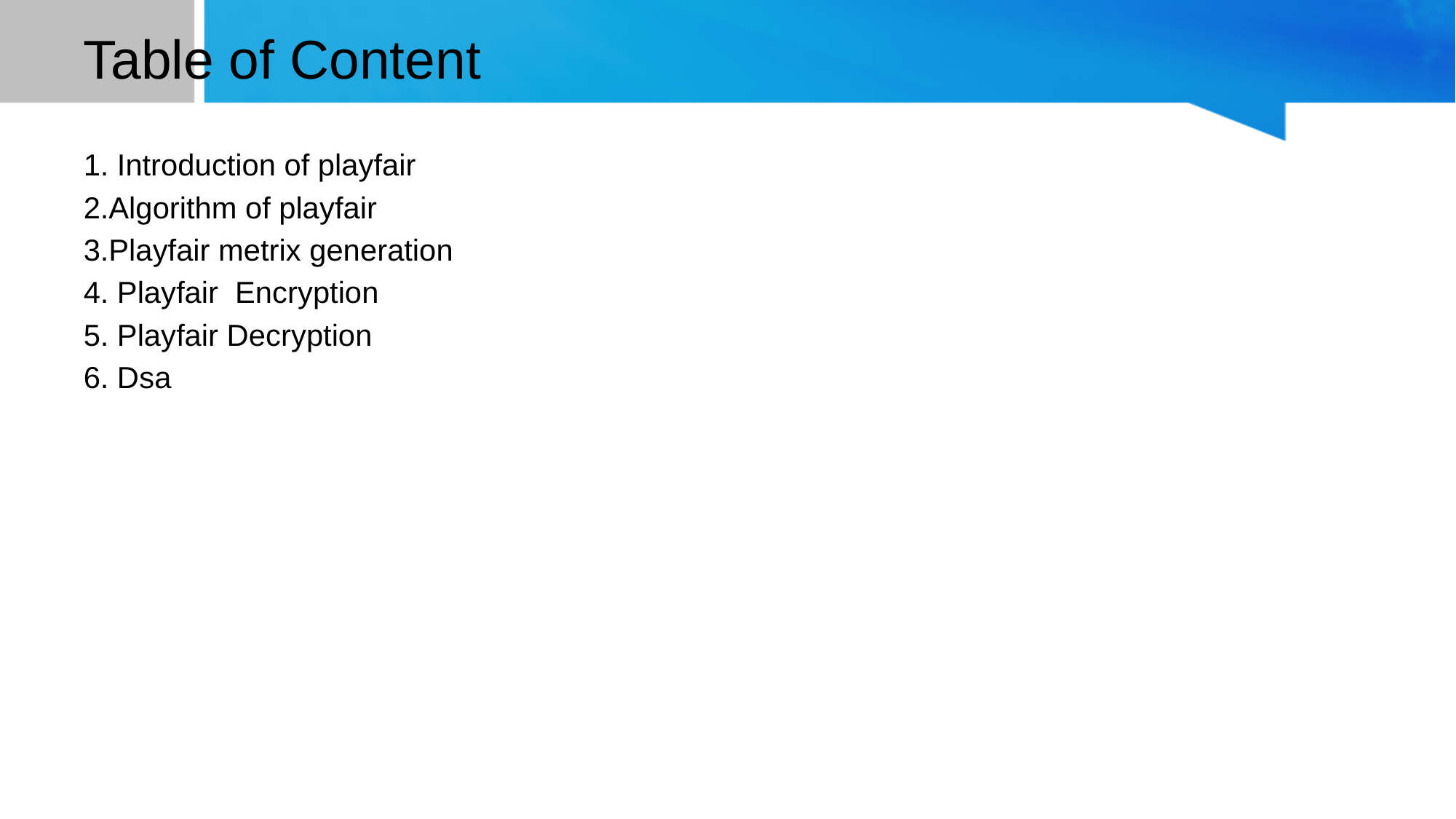

# Table of Content
1. Introduction of playfair
2.Algorithm of playfair
3.Playfair metrix generation
4. Playfair  Encryption
5. Playfair Decryption
6. Dsa
2